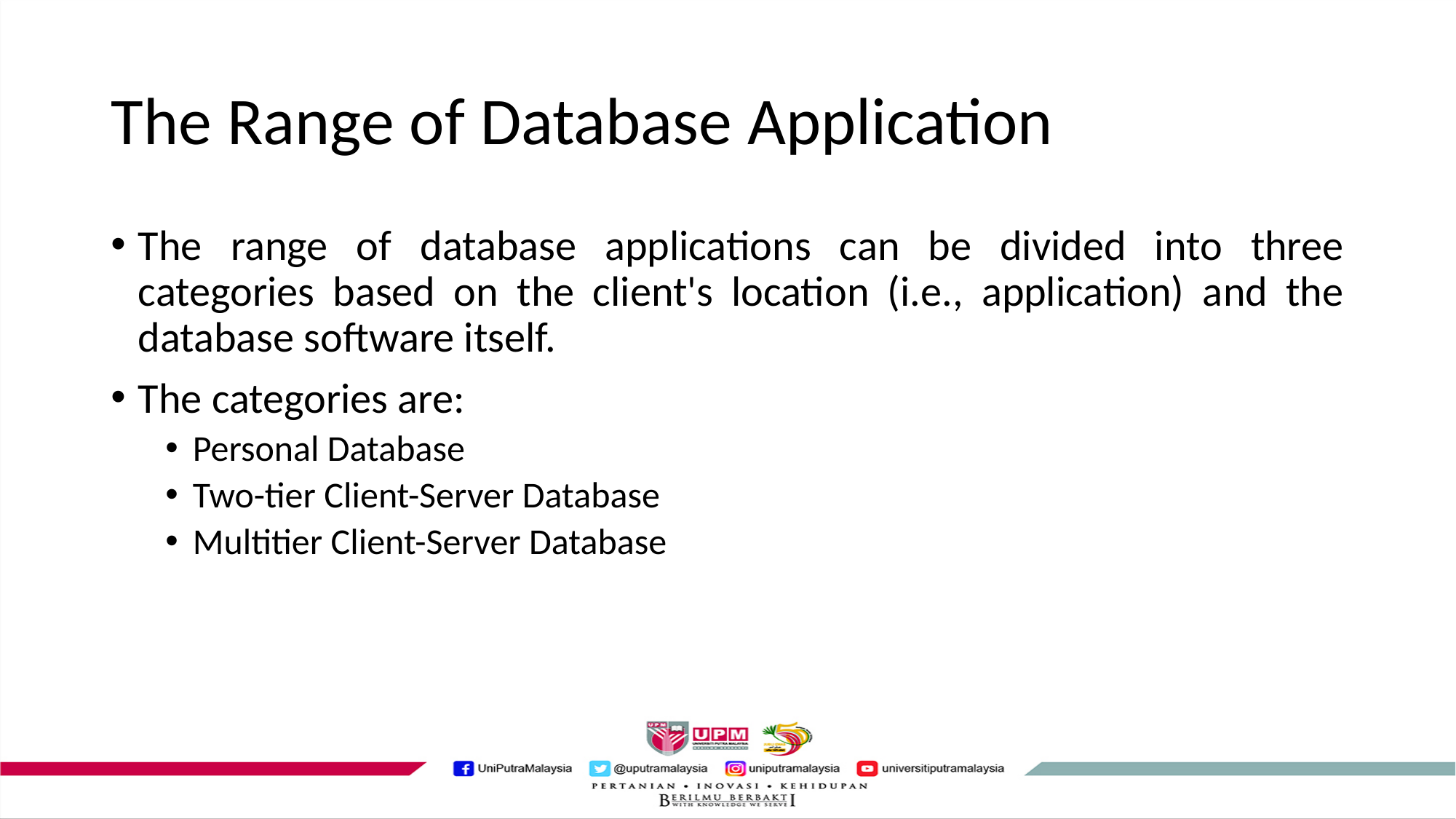

# The Range of Database Application
The range of database applications can be divided into three categories based on the client's location (i.e., application) and the database software itself.
The categories are:
Personal Database
Two-tier Client-Server Database
Multitier Client-Server Database